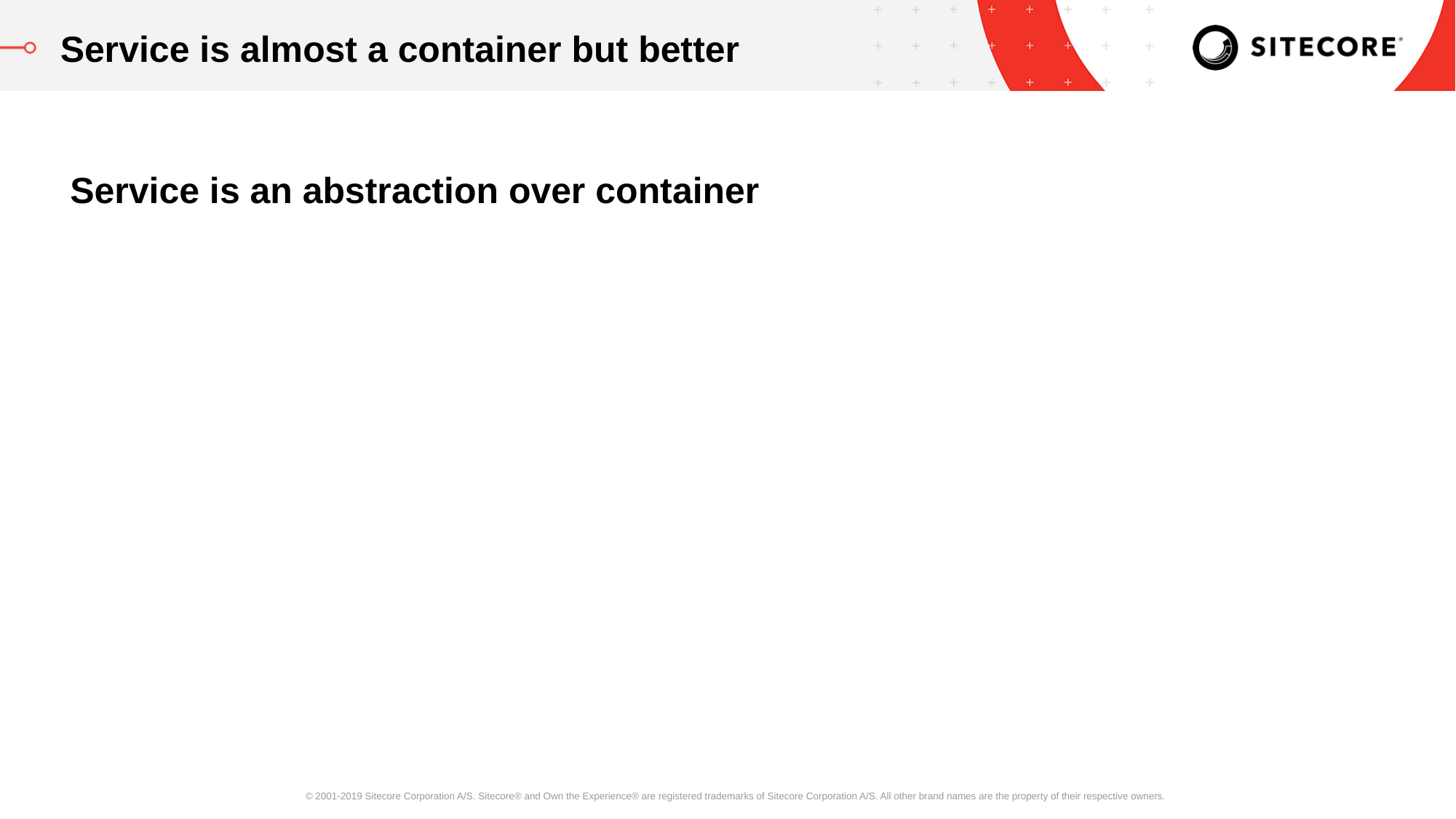

Service is almost a container but better
Service is an abstraction over container